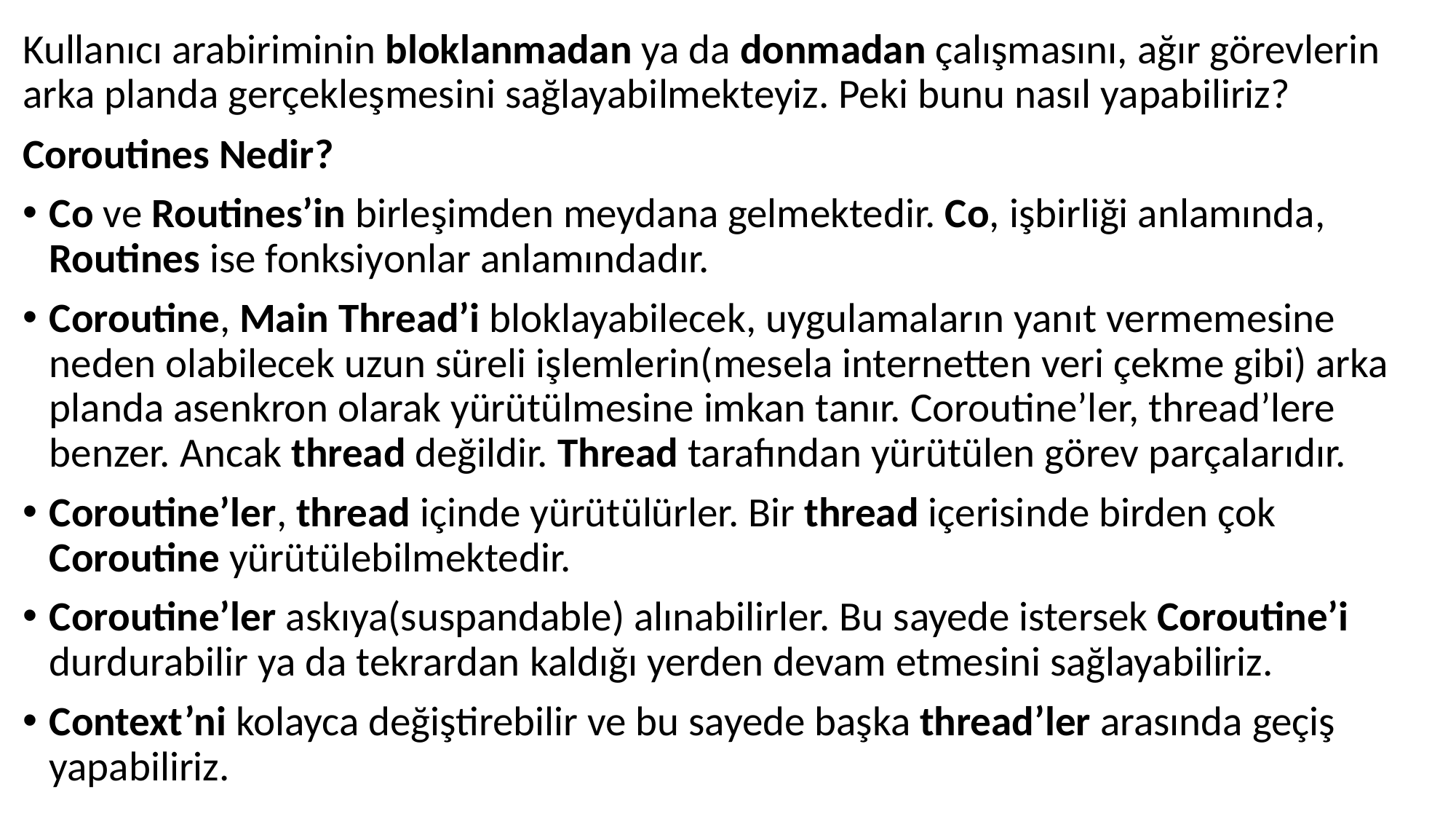

Kullanıcı arabiriminin bloklanmadan ya da donmadan çalışmasını, ağır görevlerin arka planda gerçekleşmesini sağlayabilmekteyiz. Peki bunu nasıl yapabiliriz?
Coroutines Nedir?
Co ve Routines’in birleşimden meydana gelmektedir. Co, işbirliği anlamında, Routines ise fonksiyonlar anlamındadır.
Coroutine, Main Thread’i bloklayabilecek, uygulamaların yanıt vermemesine neden olabilecek uzun süreli işlemlerin(mesela internetten veri çekme gibi) arka planda asenkron olarak yürütülmesine imkan tanır. Coroutine’ler, thread’lere benzer. Ancak thread değildir. Thread tarafından yürütülen görev parçalarıdır.
Coroutine’ler, thread içinde yürütülürler. Bir thread içerisinde birden çok Coroutine yürütülebilmektedir.
Coroutine’ler askıya(suspandable) alınabilirler. Bu sayede istersek Coroutine’i durdurabilir ya da tekrardan kaldığı yerden devam etmesini sağlayabiliriz.
Context’ni kolayca değiştirebilir ve bu sayede başka thread’ler arasında geçiş yapabiliriz.